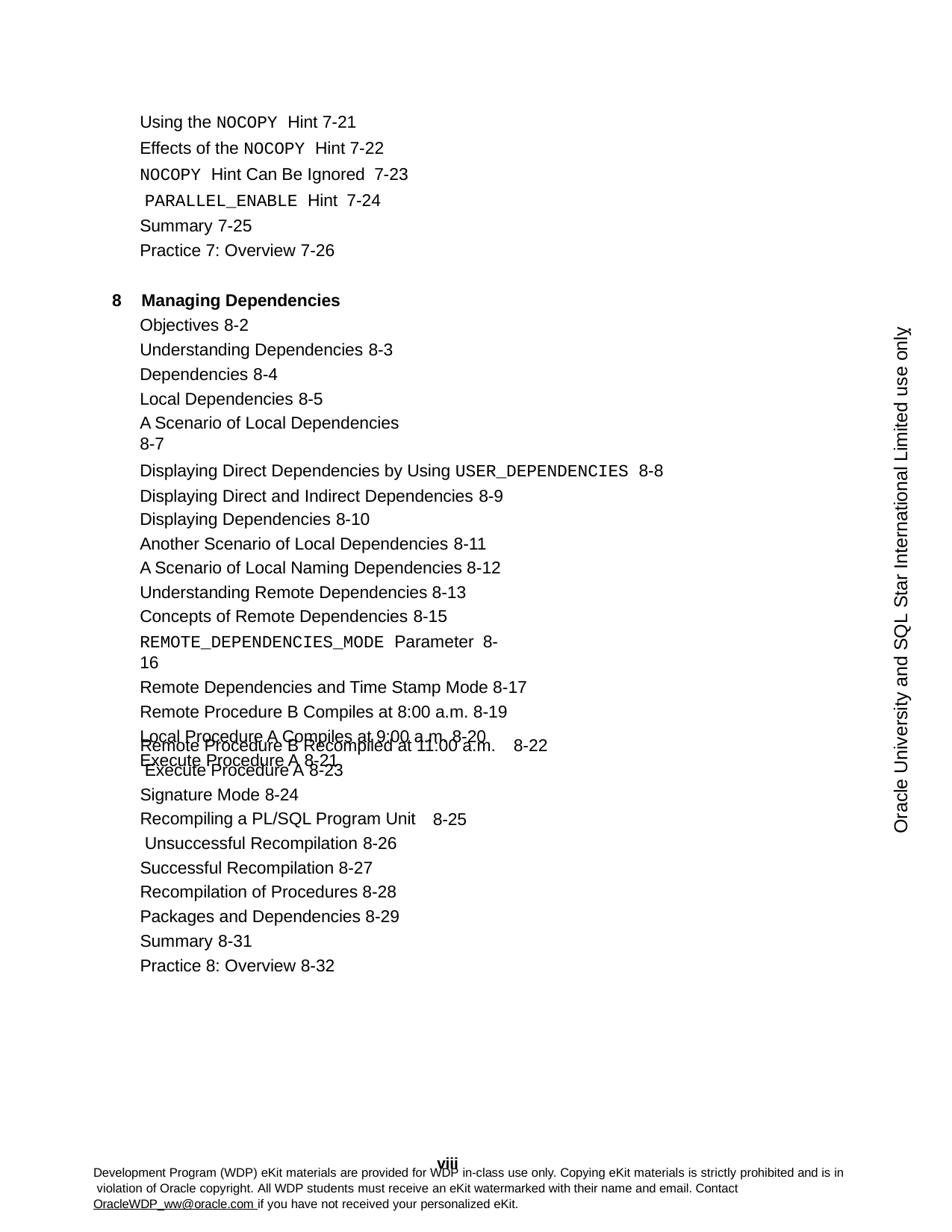

Using the NOCOPY Hint 7-21  Effects of the NOCOPY Hint 7-22  NOCOPY Hint Can Be Ignored 7-23  PARALLEL_ENABLE Hint 7-24
Summary 7-25
Practice 7: Overview 7-26

8	Managing Dependencies
Objectives 8-2
Understanding Dependencies 8-3
Dependencies 8-4
Local Dependencies 8-5
A Scenario of Local Dependencies 8-7
Displaying Direct Dependencies by Using USER_DEPENDENCIES 8-8  Displaying Direct and Indirect Dependencies 8-9
Displaying Dependencies 8-10
Another Scenario of Local Dependencies 8-11
A Scenario of Local Naming Dependencies 8-12  Understanding Remote Dependencies 8-13  Concepts of Remote Dependencies 8-15
REMOTE_DEPENDENCIES_MODE Parameter 8-16
Remote Dependencies and Time Stamp Mode 8-17  Remote Procedure B Compiles at 8:00 a.m. 8-19  Local Procedure A Compiles at 9:00 a.m. 8-20  Execute Procedure A 8-21
Oracle University and SQL Star International Limited use onlyฺ
Remote Procedure B Recompiled at 11:00 a.m.  Execute Procedure A 8-23
Signature Mode 8-24
8-22
Recompiling a PL/SQL Program Unit  Unsuccessful Recompilation 8-26
Successful Recompilation 8-27  Recompilation of Procedures 8-28  Packages and Dependencies 8-29  Summary 8-31
Practice 8: Overview 8-32
8-25
viii
Development Program (WDP) eKit materials are provided for WDP in-class use only. Copying eKit materials is strictly prohibited and is in  violation of Oracle copyright. All WDP students must receive an eKit watermarked with their name and email. Contact  OracleWDP_ww@oracle.com if you have not received your personalized eKit.